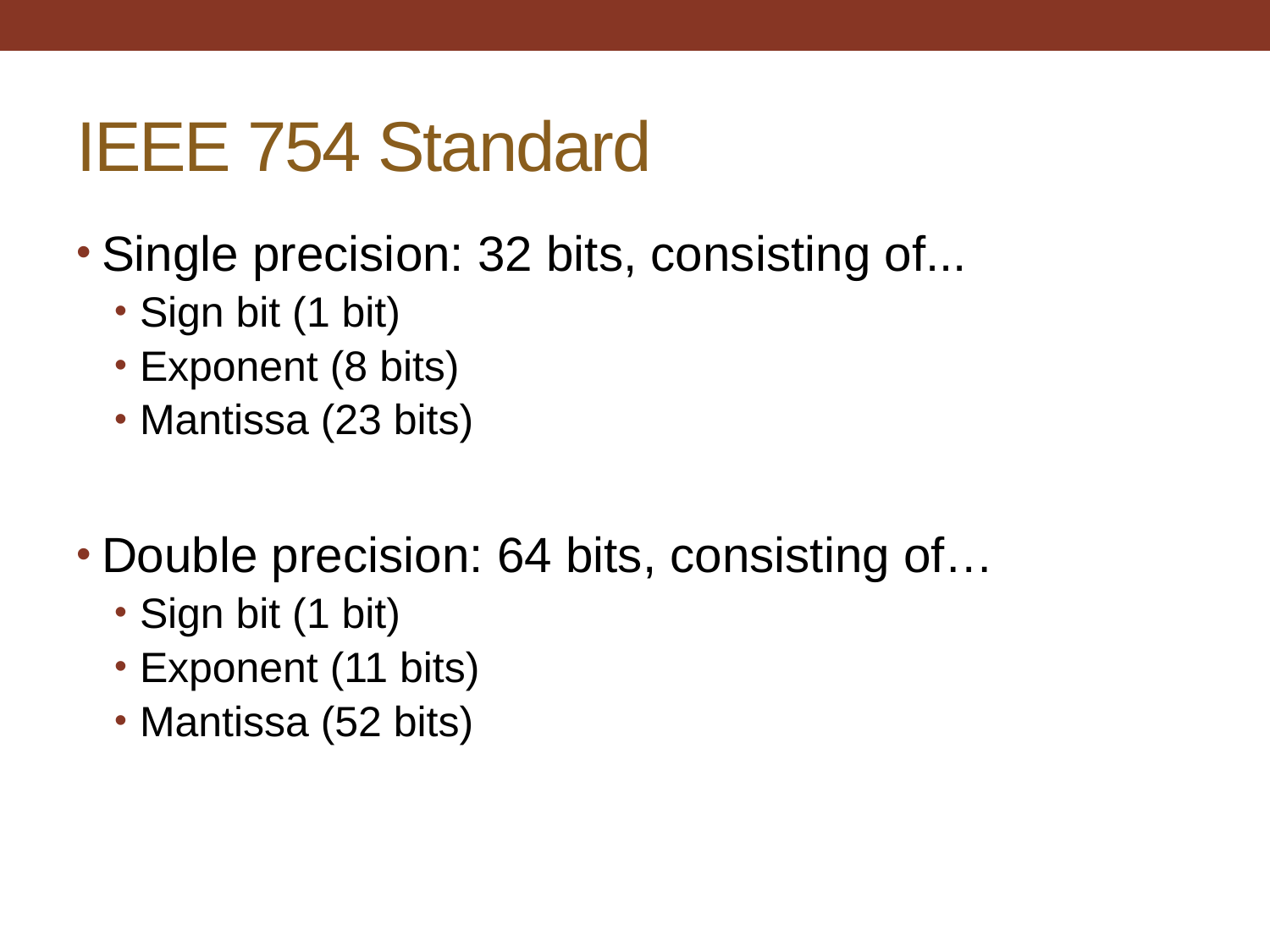

# IEEE 754 Standard
Single precision: 32 bits, consisting of...
Sign bit (1 bit)
Exponent (8 bits)
Mantissa (23 bits)

Double precision: 64 bits, consisting of…
Sign bit (1 bit)
Exponent (11 bits)
Mantissa (52 bits)